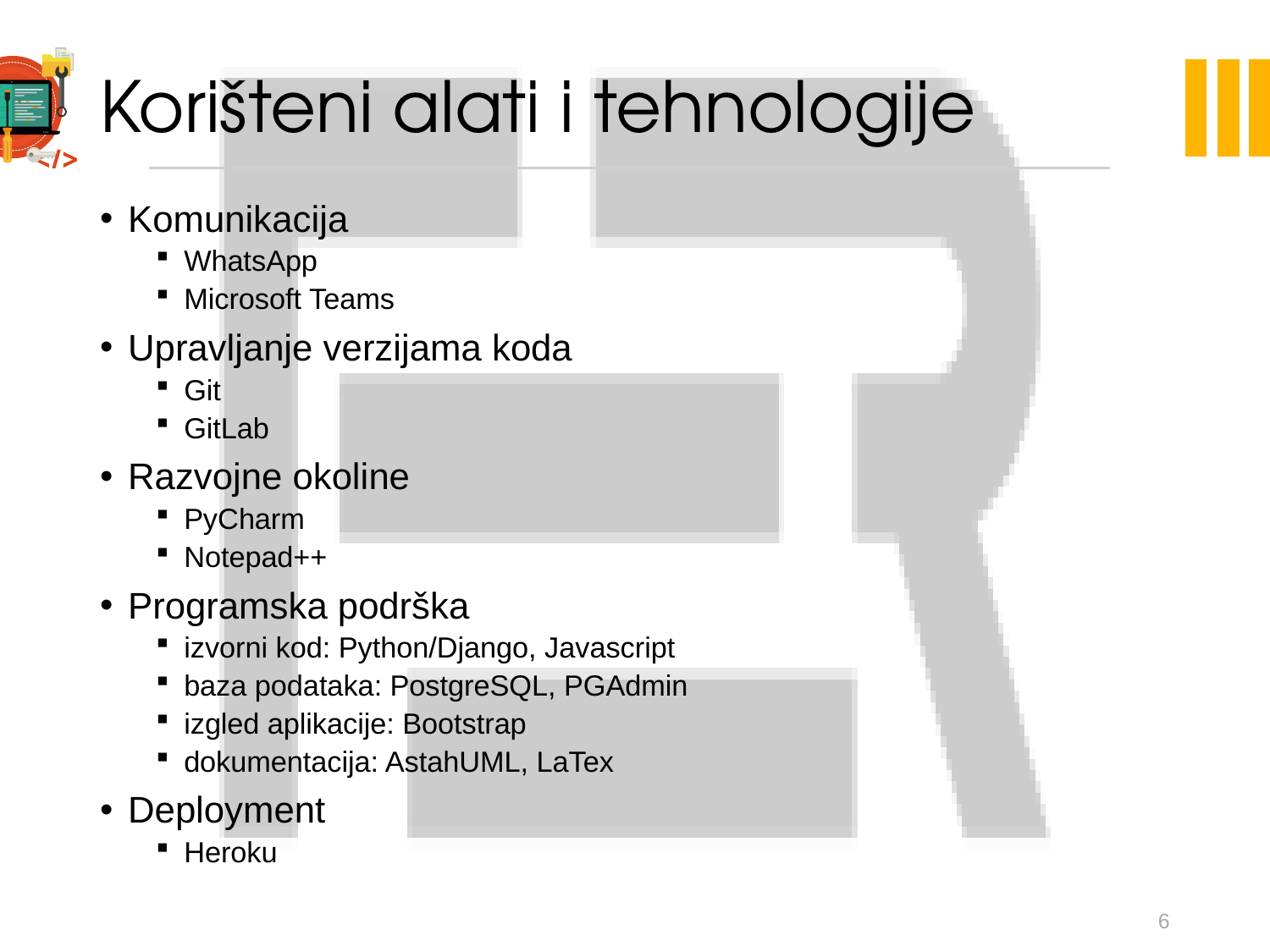

# Korišteni alati i tehnologije
Komunikacija
WhatsApp
Microsoft Teams
Upravljanje verzijama koda
Git
GitLab
Razvojne okoline
PyCharm
Notepad++
Programska podrška
izvorni kod: Python/Django, Javascript
baza podataka: PostgreSQL, PGAdmin
izgled aplikacije: Bootstrap
dokumentacija: AstahUML, LaTex
Deployment
Heroku

6